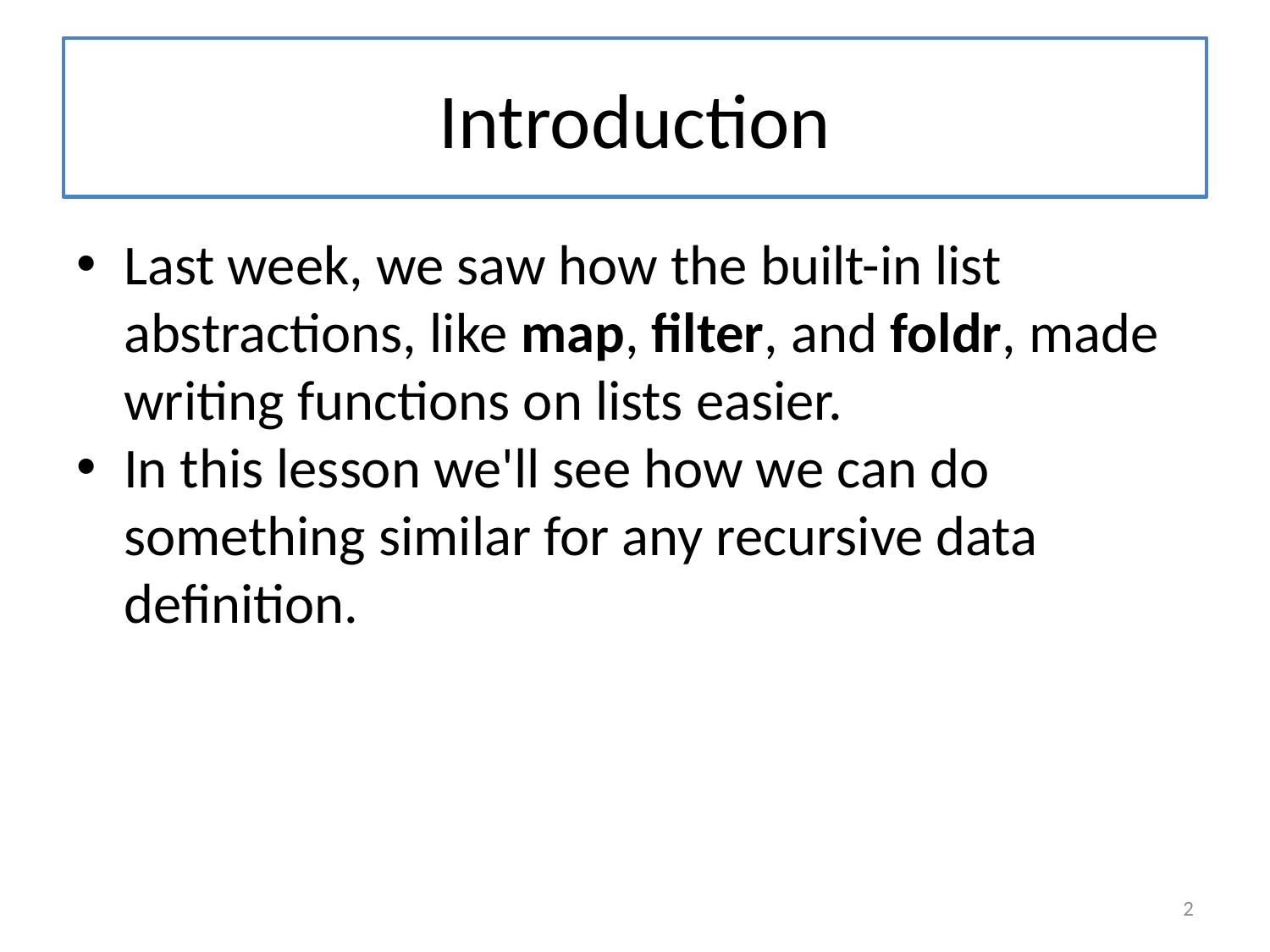

# Introduction
Last week, we saw how the built-in list abstractions, like map, filter, and foldr, made writing functions on lists easier.
In this lesson we'll see how we can do something similar for any recursive data definition.

2